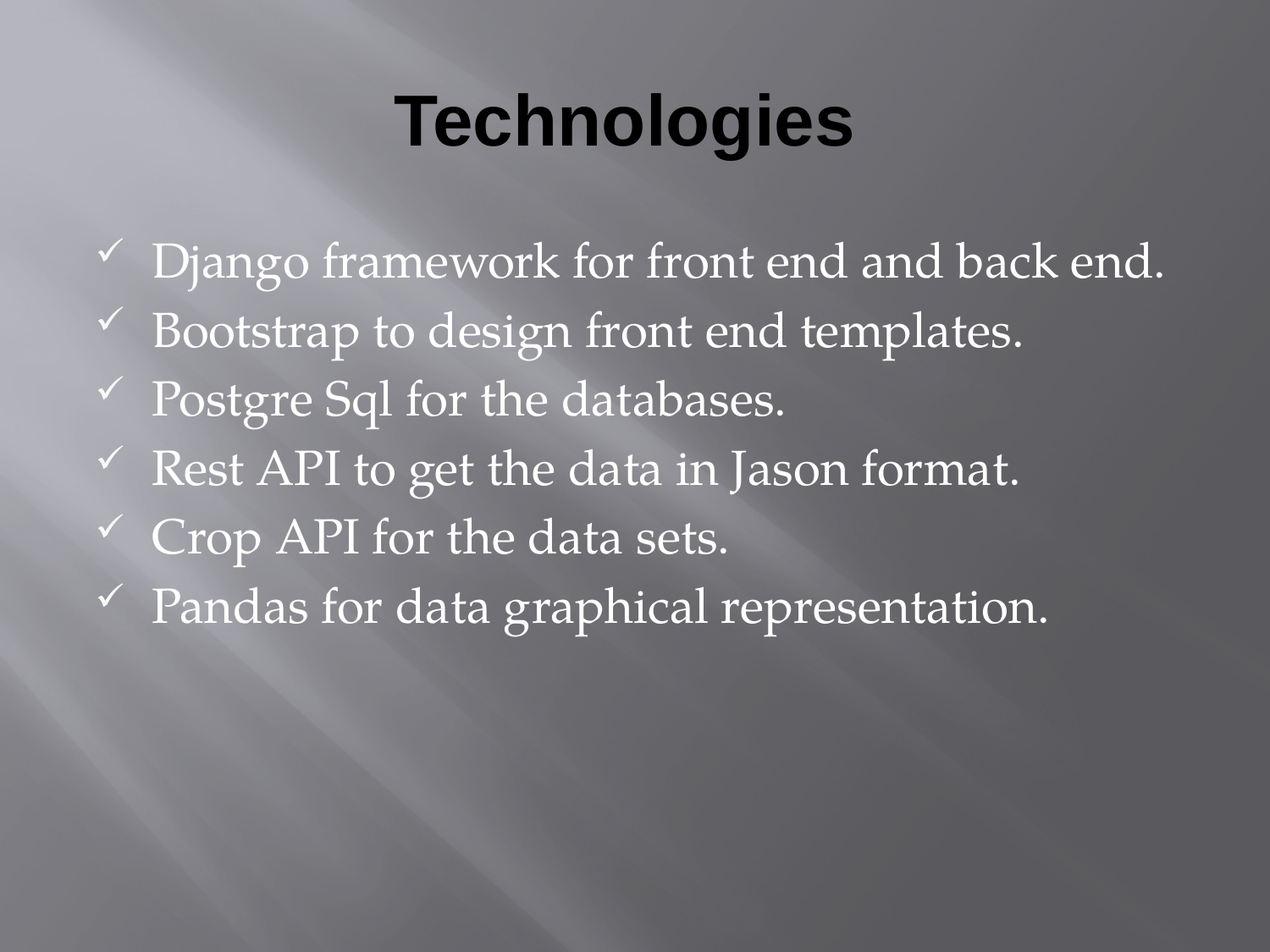

# Technologies
Django framework for front end and back end.
Bootstrap to design front end templates.
Postgre Sql for the databases.
Rest API to get the data in Jason format.
Crop API for the data sets.
Pandas for data graphical representation.